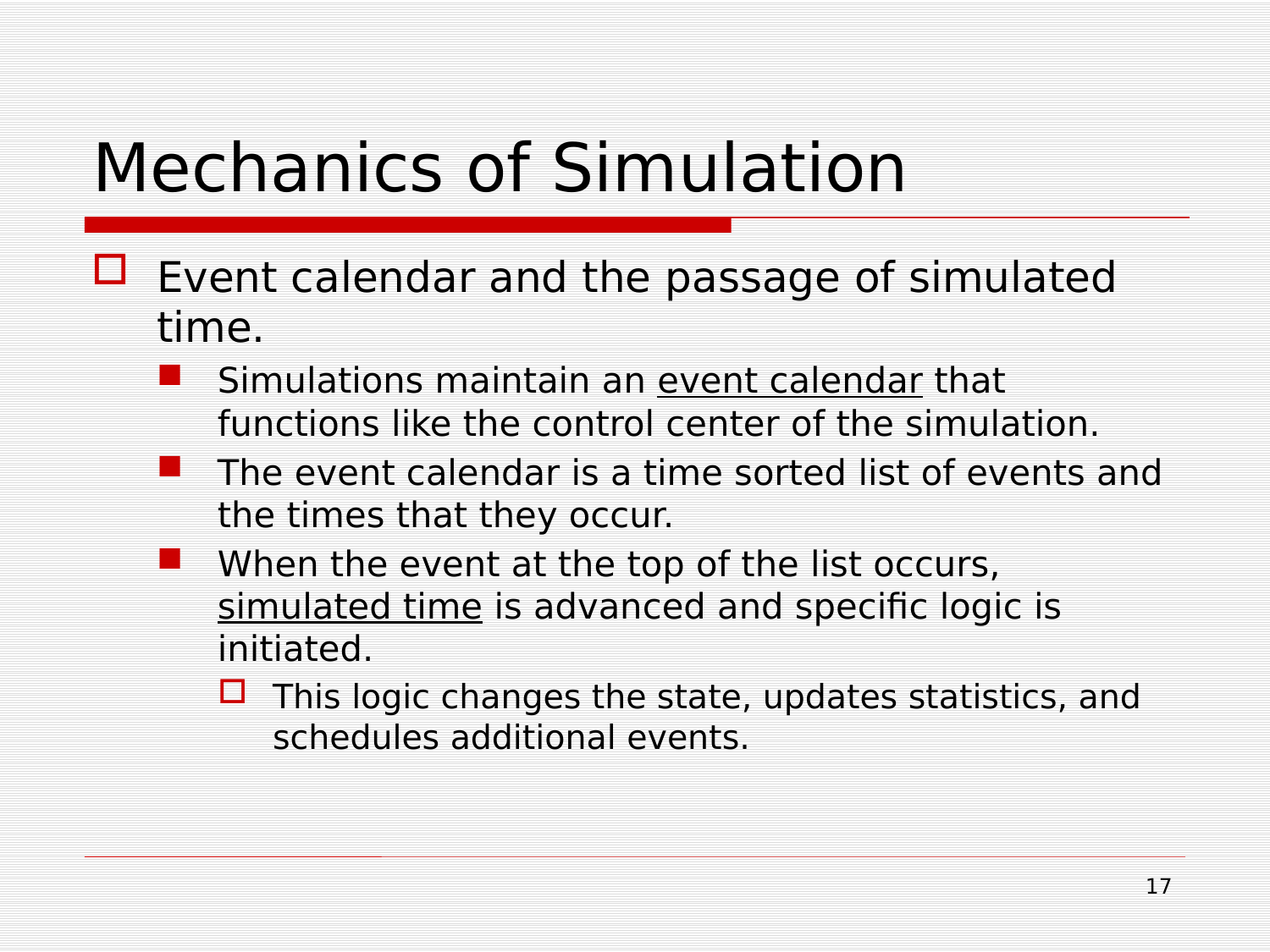

# Mechanics of Simulation
Event calendar and the passage of simulated time.
Simulations maintain an event calendar that functions like the control center of the simulation.
The event calendar is a time sorted list of events and the times that they occur.
When the event at the top of the list occurs, simulated time is advanced and specific logic is initiated.
This logic changes the state, updates statistics, and schedules additional events.
17